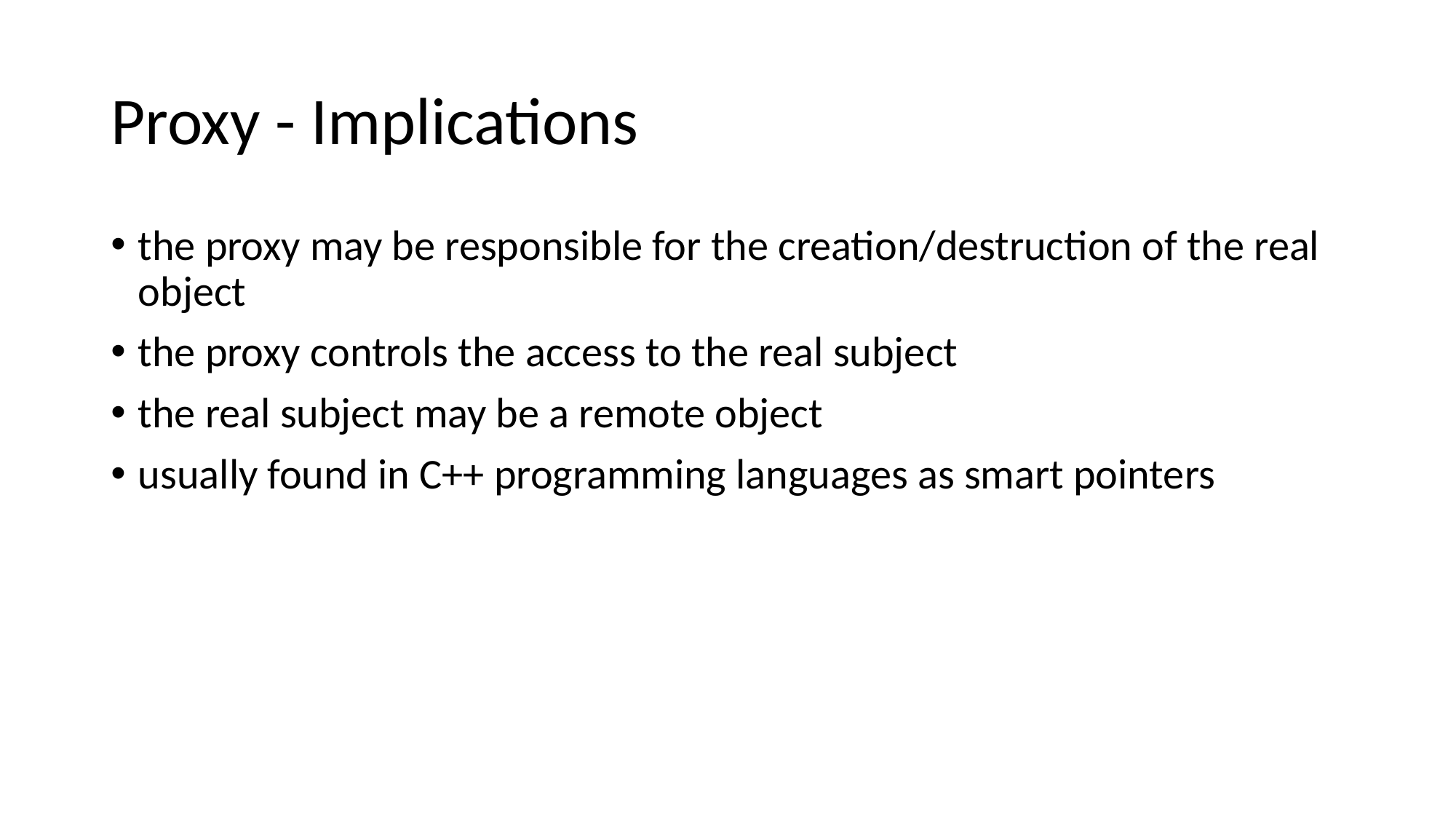

# Proxy - Implications
the proxy may be responsible for the creation/destruction of the real object
the proxy controls the access to the real subject
the real subject may be a remote object
usually found in C++ programming languages as smart pointers